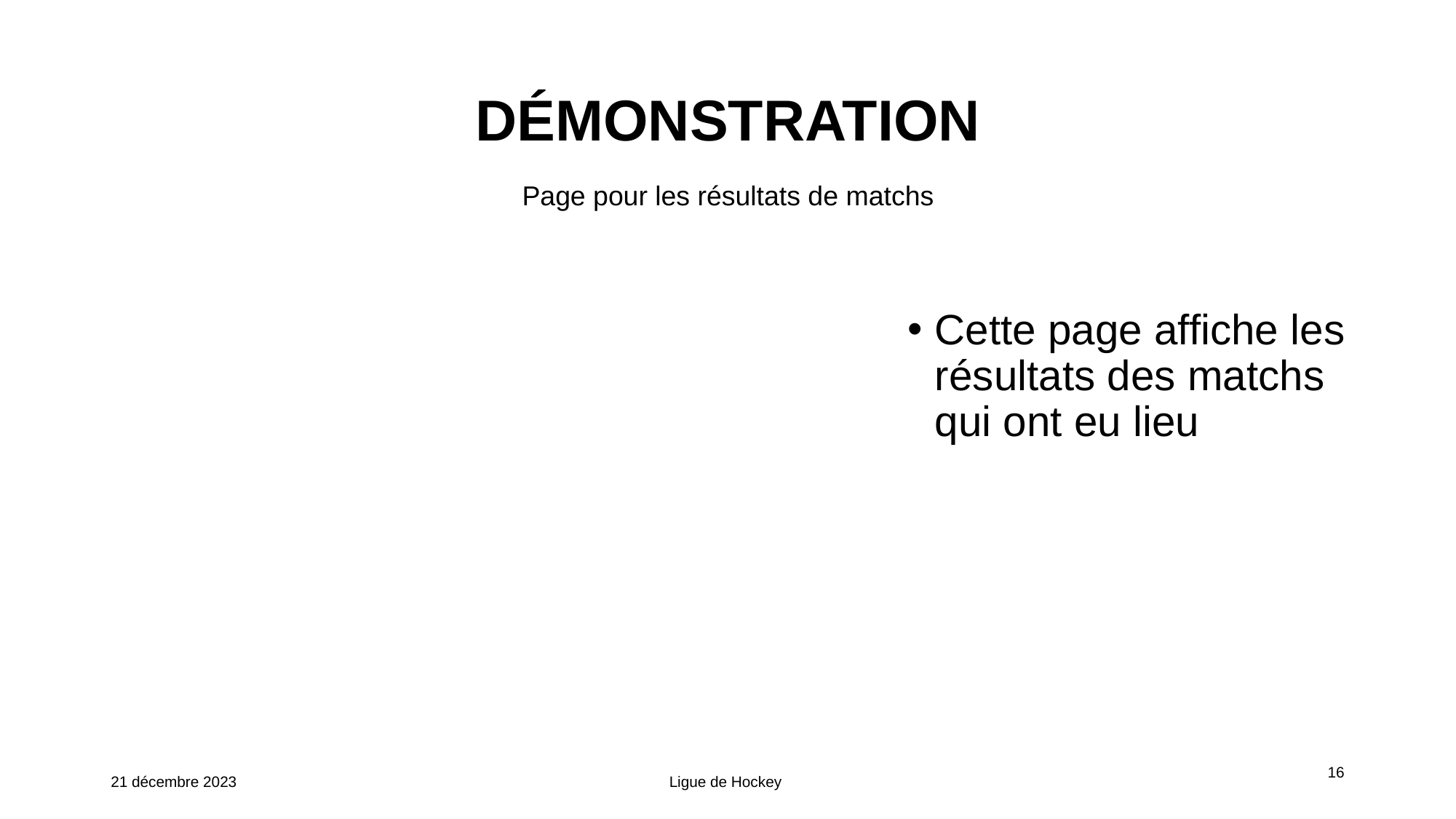

# Démonstration
Page pour les résultats de matchs

Cette page affiche les résultats des matchs qui ont eu lieu
21 décembre 2023
Ligue de Hockey
16